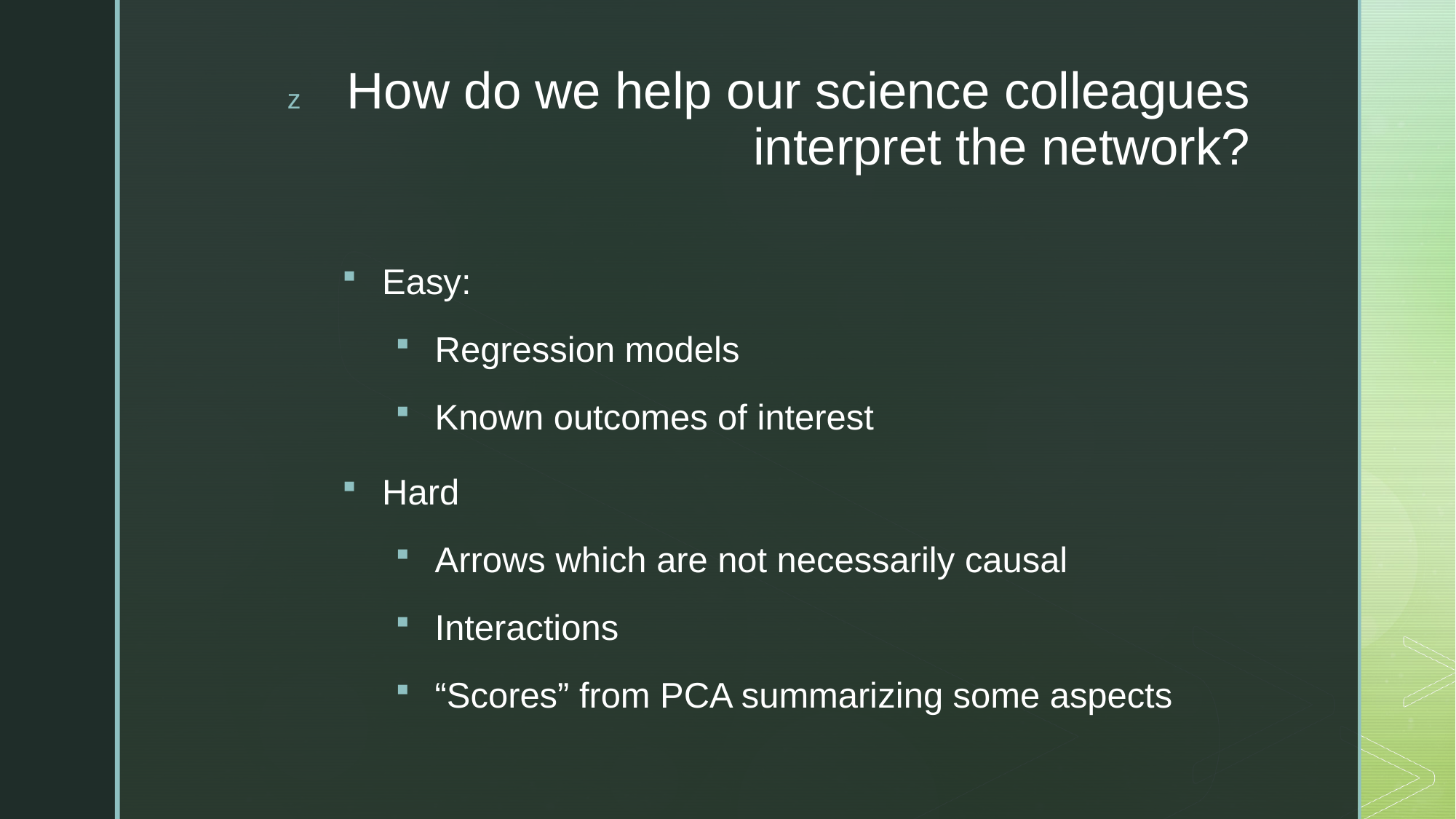

# How do we help our science colleagues interpret the network?
Easy:
Regression models
Known outcomes of interest
Hard
Arrows which are not necessarily causal
Interactions
“Scores” from PCA summarizing some aspects